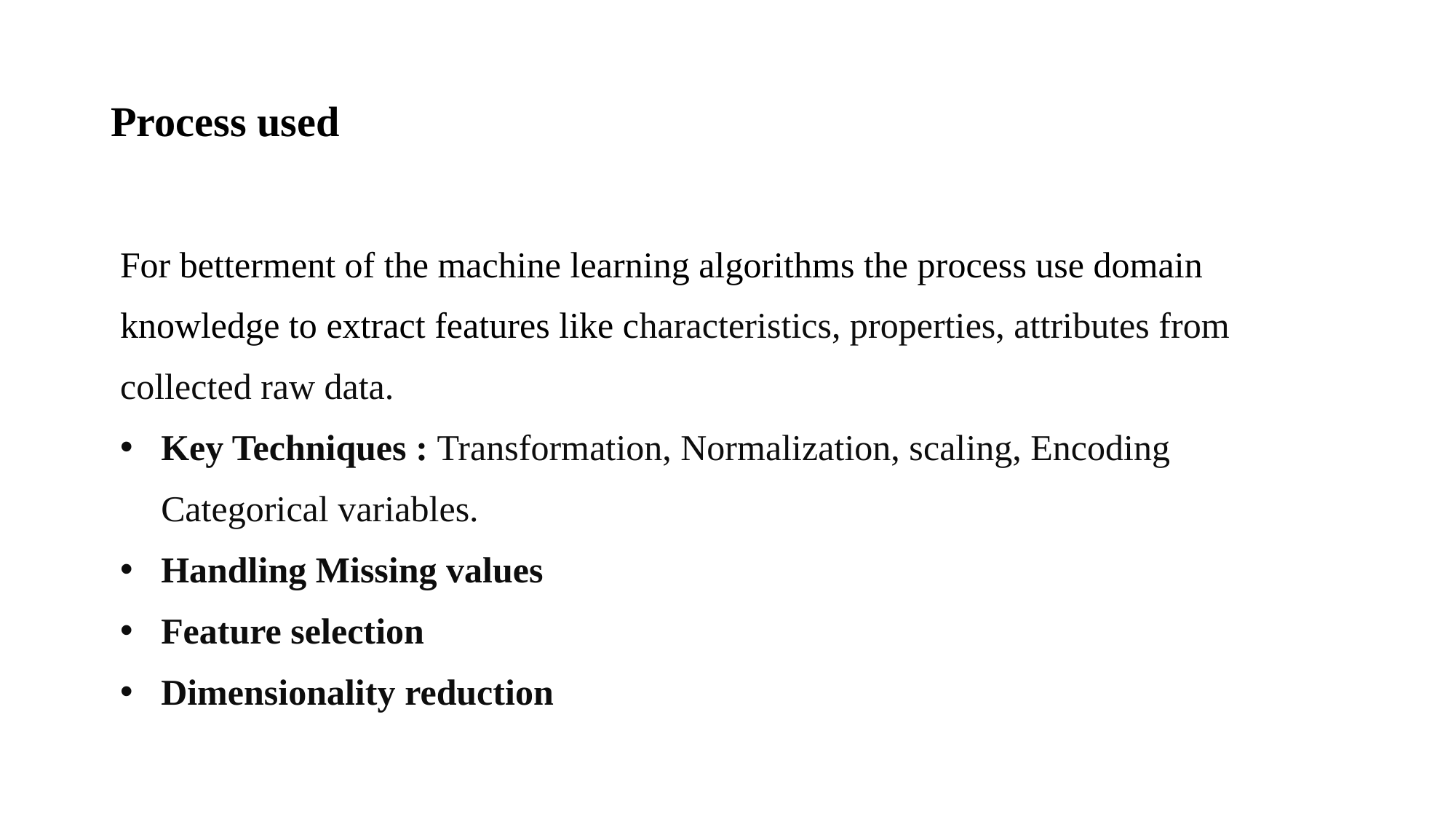

# Process used
For betterment of the machine learning algorithms the process use domain knowledge to extract features like characteristics, properties, attributes from collected raw data.
Key Techniques : Transformation, Normalization, scaling, Encoding Categorical variables.
Handling Missing values
Feature selection
Dimensionality reduction